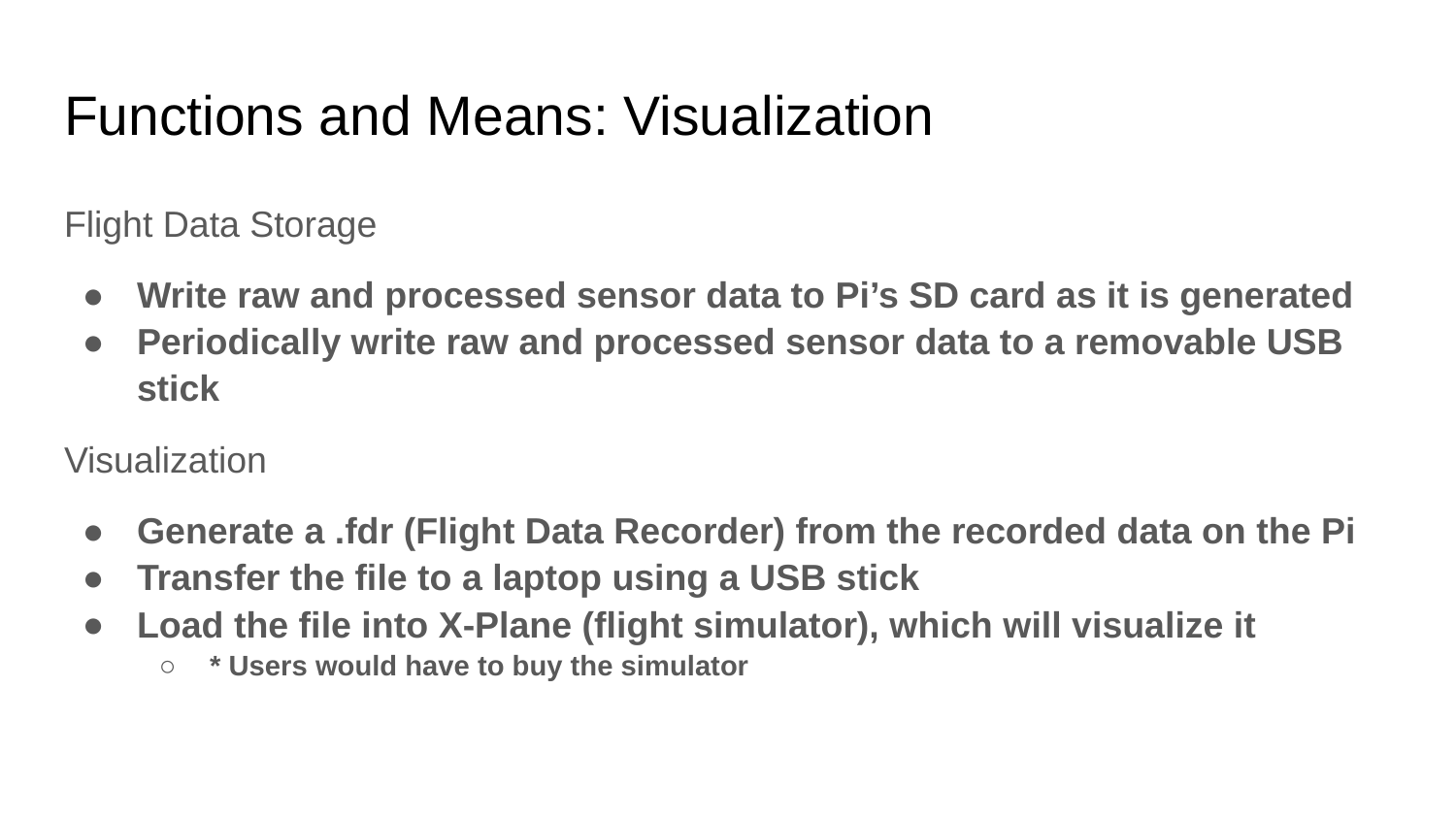

# Functions and Means: Visualization
Flight Data Storage
Write raw and processed sensor data to Pi’s SD card as it is generated
Periodically write raw and processed sensor data to a removable USB stick
Visualization
Generate a .fdr (Flight Data Recorder) from the recorded data on the Pi
Transfer the file to a laptop using a USB stick
Load the file into X-Plane (flight simulator), which will visualize it
* Users would have to buy the simulator